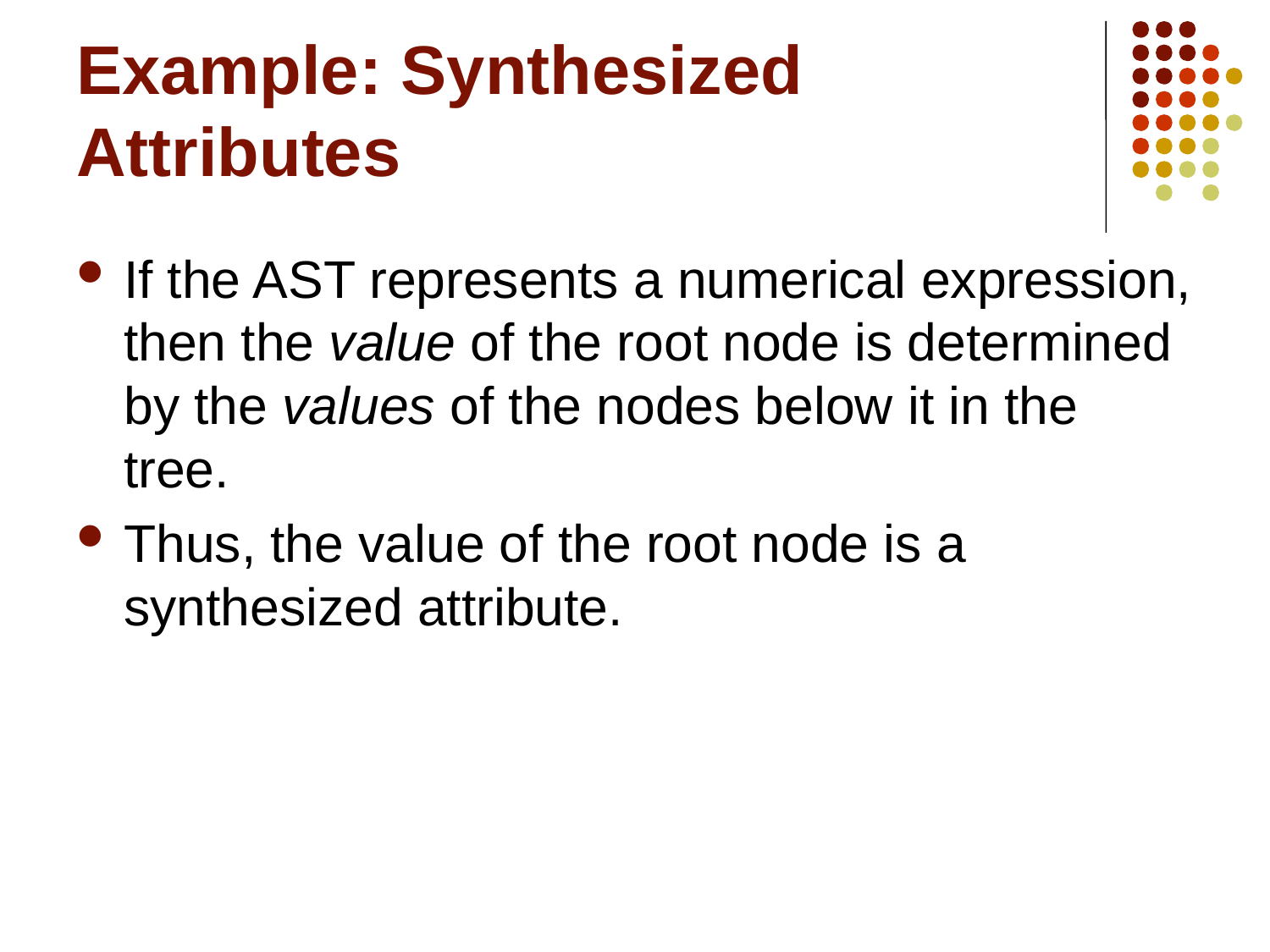

# Example: Synthesized Attributes
If the AST represents a numerical expression, then the value of the root node is determined by the values of the nodes below it in the tree.
Thus, the value of the root node is a synthesized attribute.